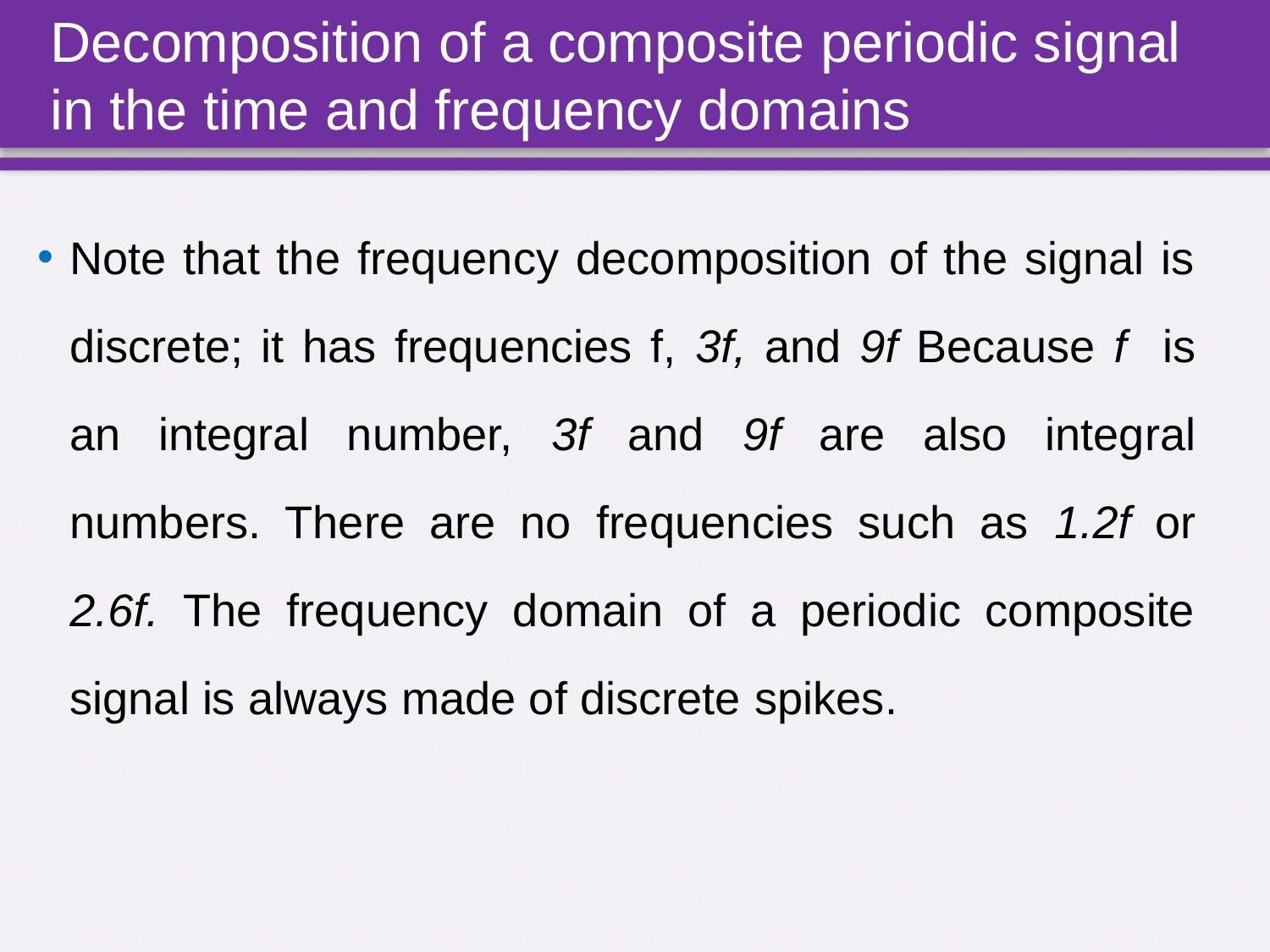

# Decomposition of a composite periodic signal in the time and frequency domains
Note that the frequency decomposition of the signal is discrete; it has frequencies f, 3f, and 9f Because f  is an integral number, 3f and 9f are also integral numbers. There are no frequencies such as 1.2f or 2.6f. The frequency domain of a periodic composite signal is always made of discrete spikes.